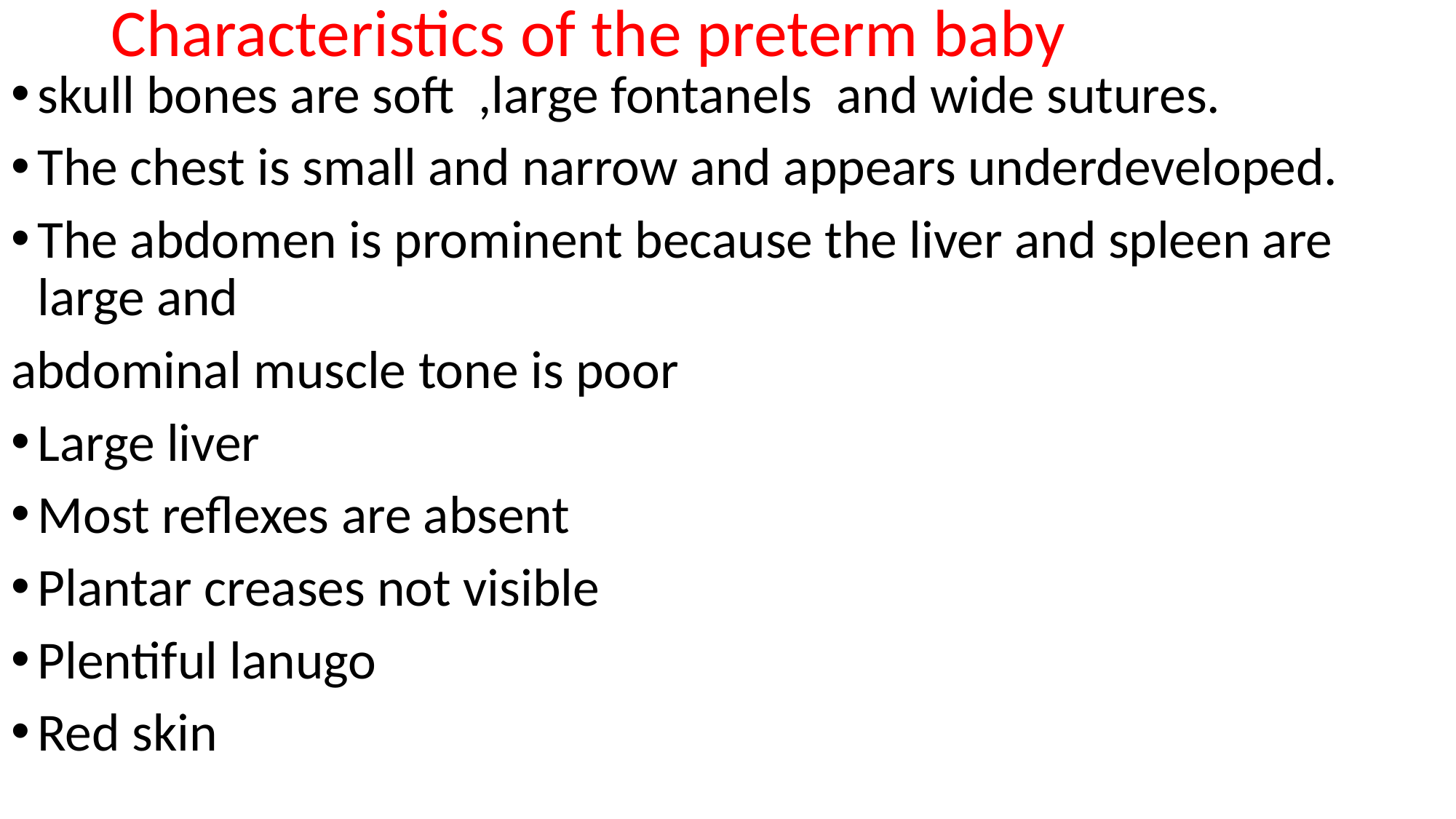

# Characteristics of the preterm baby
skull bones are soft  ,large fontanels  and wide sutures.
The chest is small and narrow and appears underdeveloped.
The abdomen is prominent because the liver and spleen are large and
abdominal muscle tone is poor
Large liver
Most reflexes are absent
Plantar creases not visible
Plentiful lanugo
Red skin